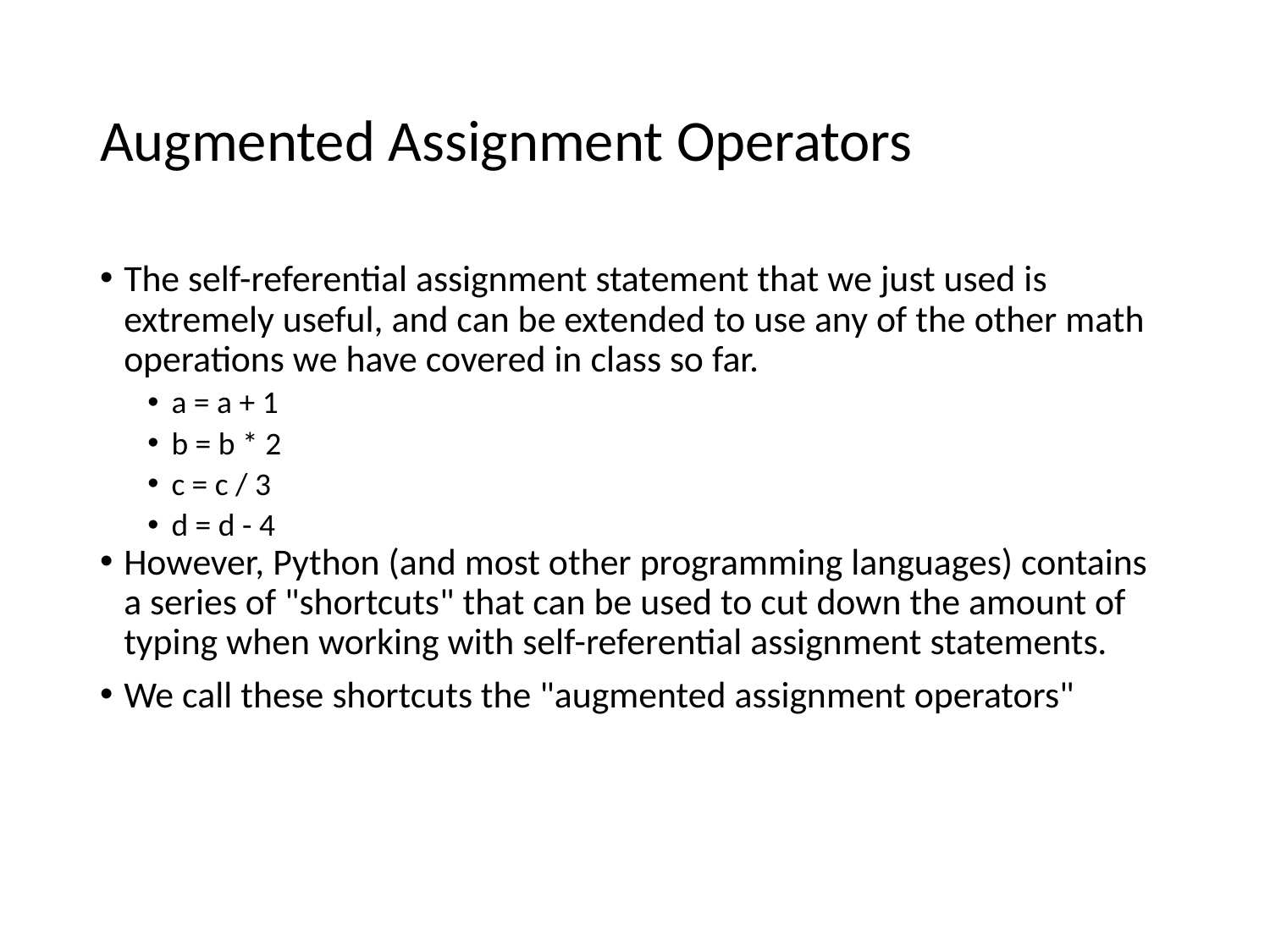

# Augmented Assignment Operators
The self-referential assignment statement that we just used is extremely useful, and can be extended to use any of the other math operations we have covered in class so far.
a = a + 1
b = b * 2
c = c / 3
d = d - 4
However, Python (and most other programming languages) contains a series of "shortcuts" that can be used to cut down the amount of typing when working with self-referential assignment statements.
We call these shortcuts the "augmented assignment operators"